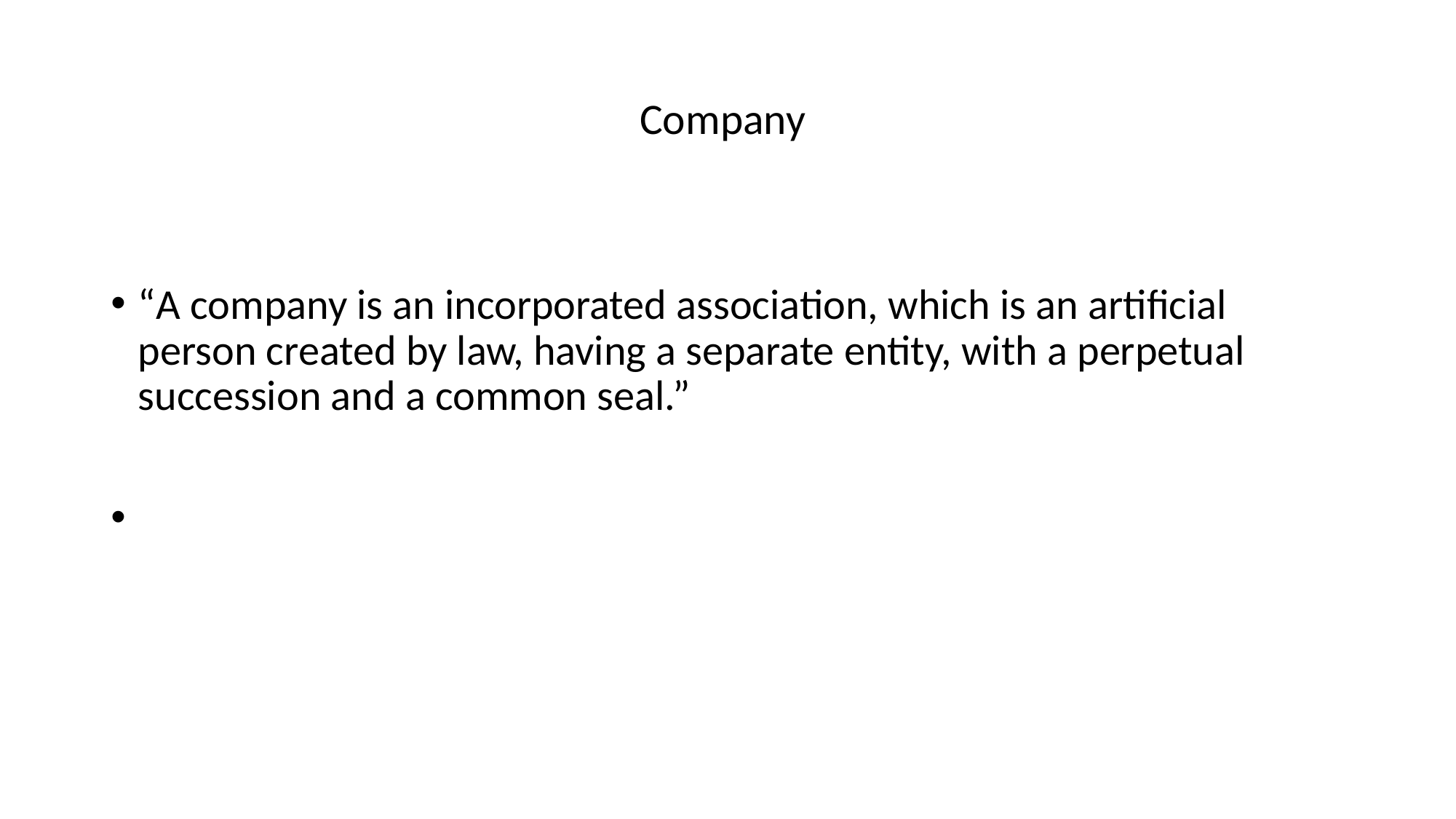

# Company

“A company is an incorporated association, which is an artificial person created by law, having a separate entity, with a perpetual succession and a common seal.”